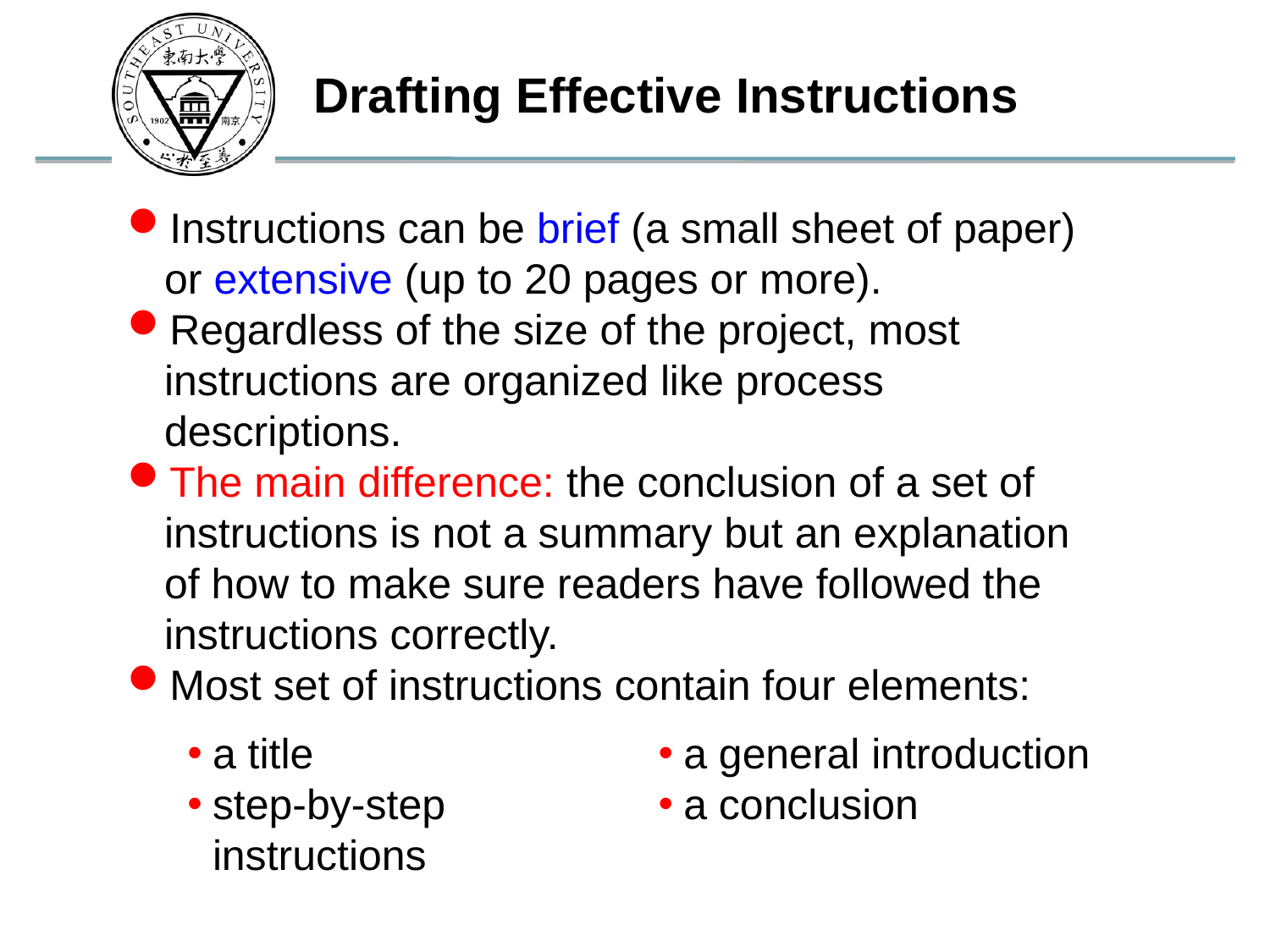

Drafting Effective Instructions
Instructions can be brief (a small sheet of paper) or extensive (up to 20 pages or more).
Regardless of the size of the project, most instructions are organized like process descriptions.
The main difference: the conclusion of a set of instructions is not a summary but an explanation of how to make sure readers have followed the instructions correctly.
Most set of instructions contain four elements:
a title
step-by-step instructions
a general introduction
a conclusion